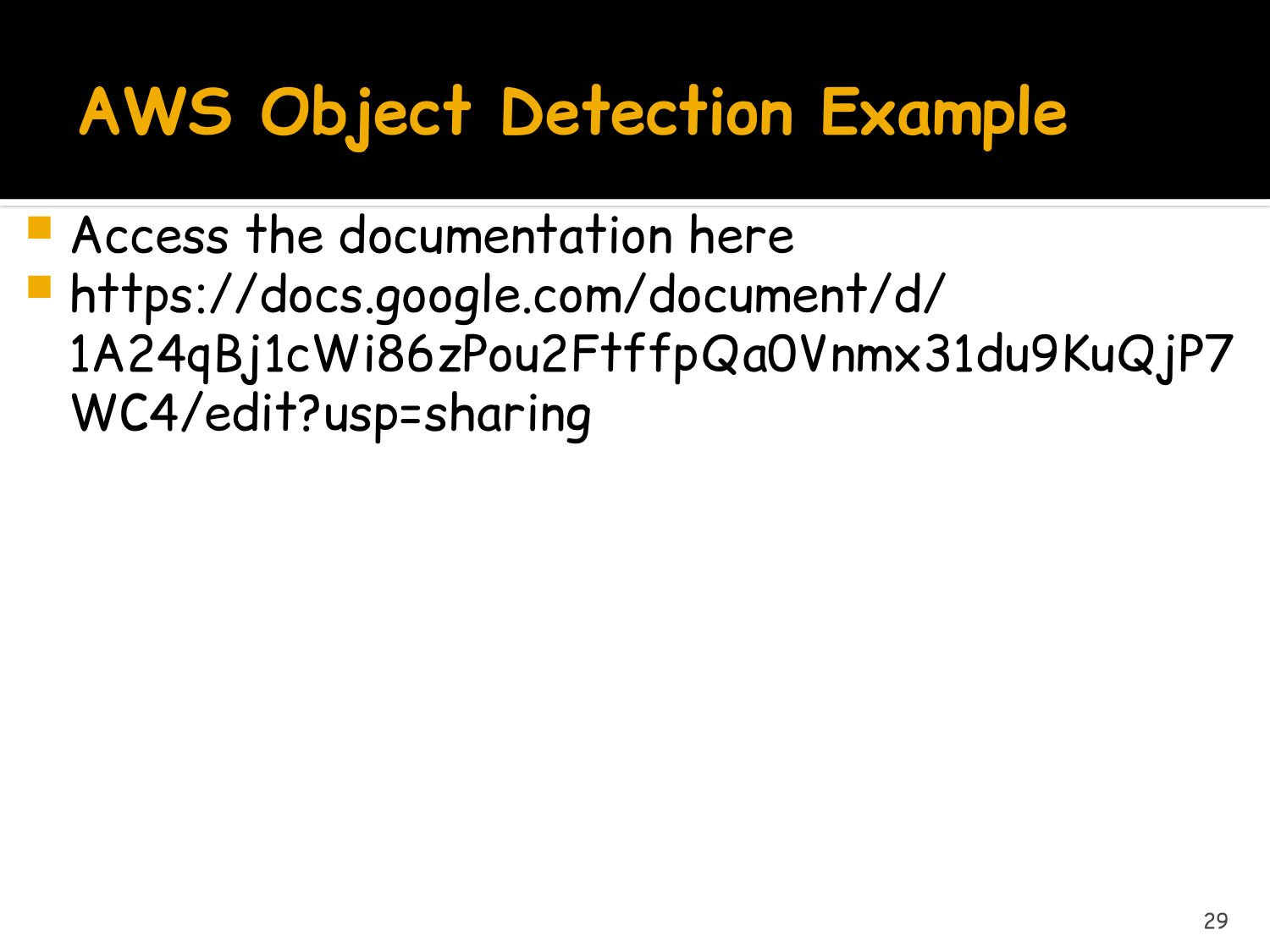

# AWS Object Detection Example
Access the documentation here
https://docs.google.com/document/d/1A24qBj1cWi86zPou2FtffpQa0Vnmx31du9KuQjP7WC4/edit?usp=sharing
29